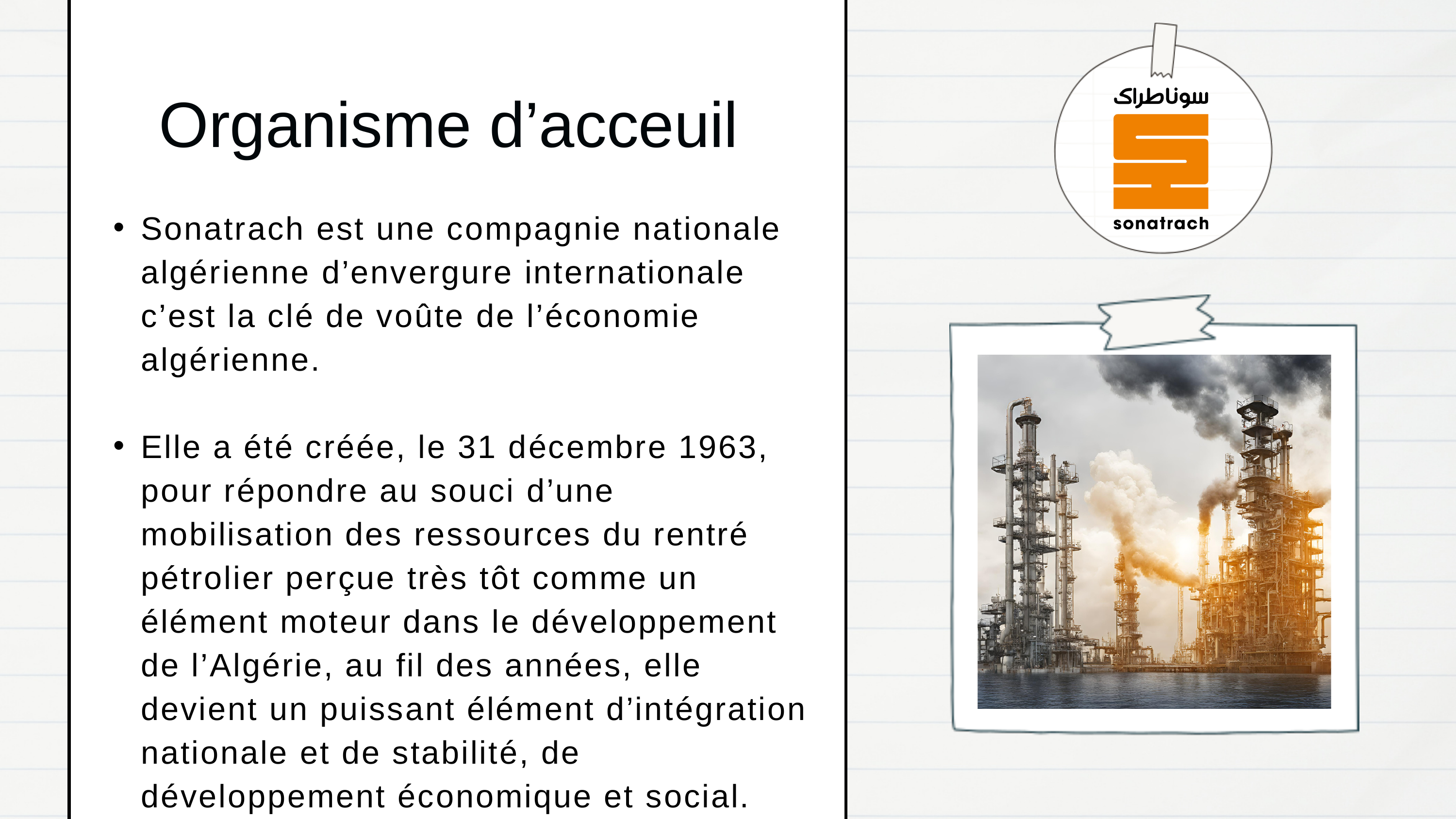

Organisme d’acceuil

Sonatrach est une compagnie nationale algérienne d’envergure internationale c’est la clé de voûte de l’économie algérienne.

Elle a été créée, le 31 décembre 1963, pour répondre au souci d’une mobilisation des ressources du rentré pétrolier perçue très tôt comme un élément moteur dans le développement de l’Algérie, au fil des années, elle devient un puissant élément d’intégration nationale et de stabilité, de développement économique et social.